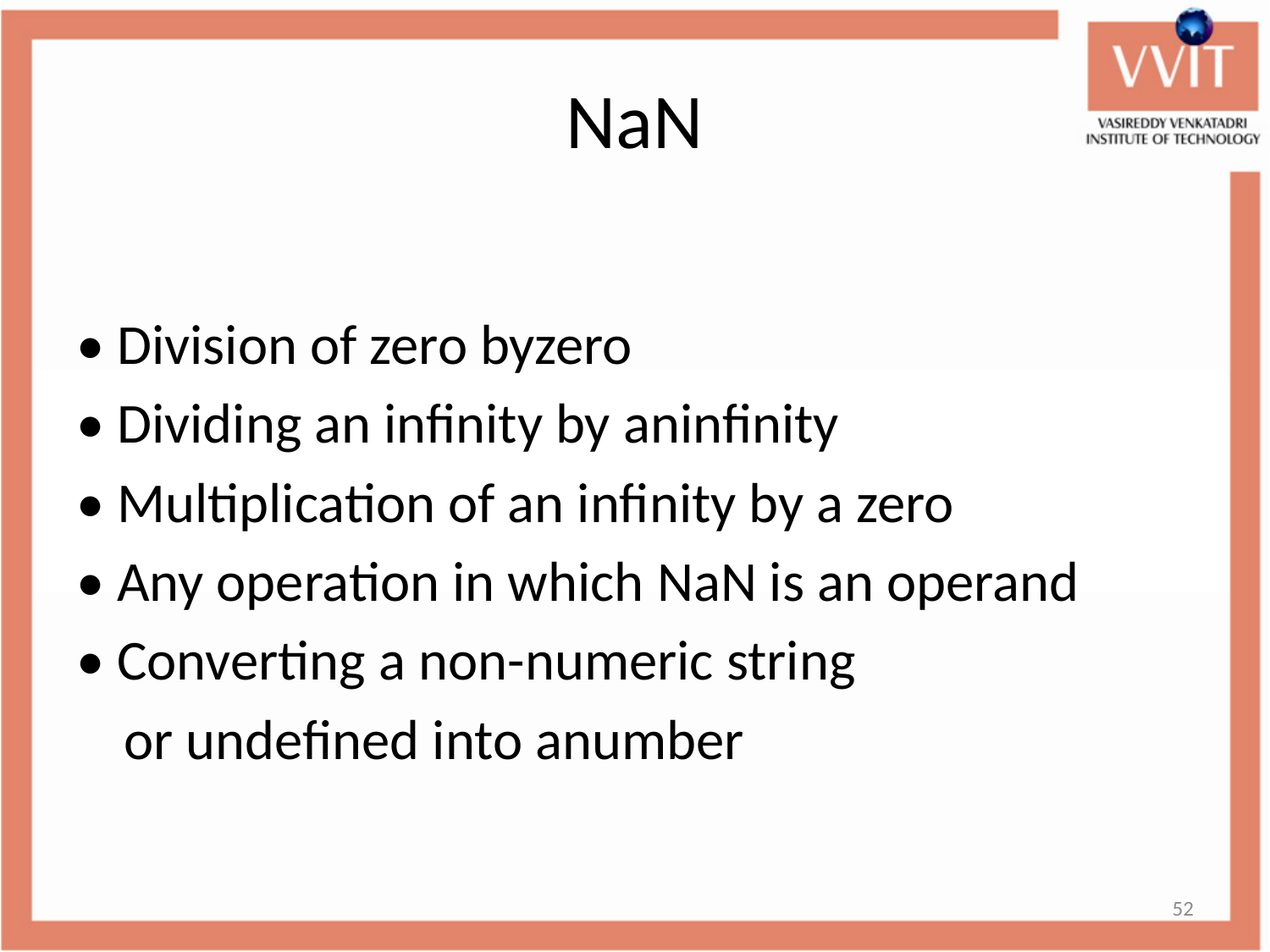

# NaN

• Division of zero byzero
• Dividing an infinity by aninfinity
• Multiplication of an infinity by a zero
• Any operation in which NaN is an operand
• Converting a non-numeric string
	or undefined into anumber
52